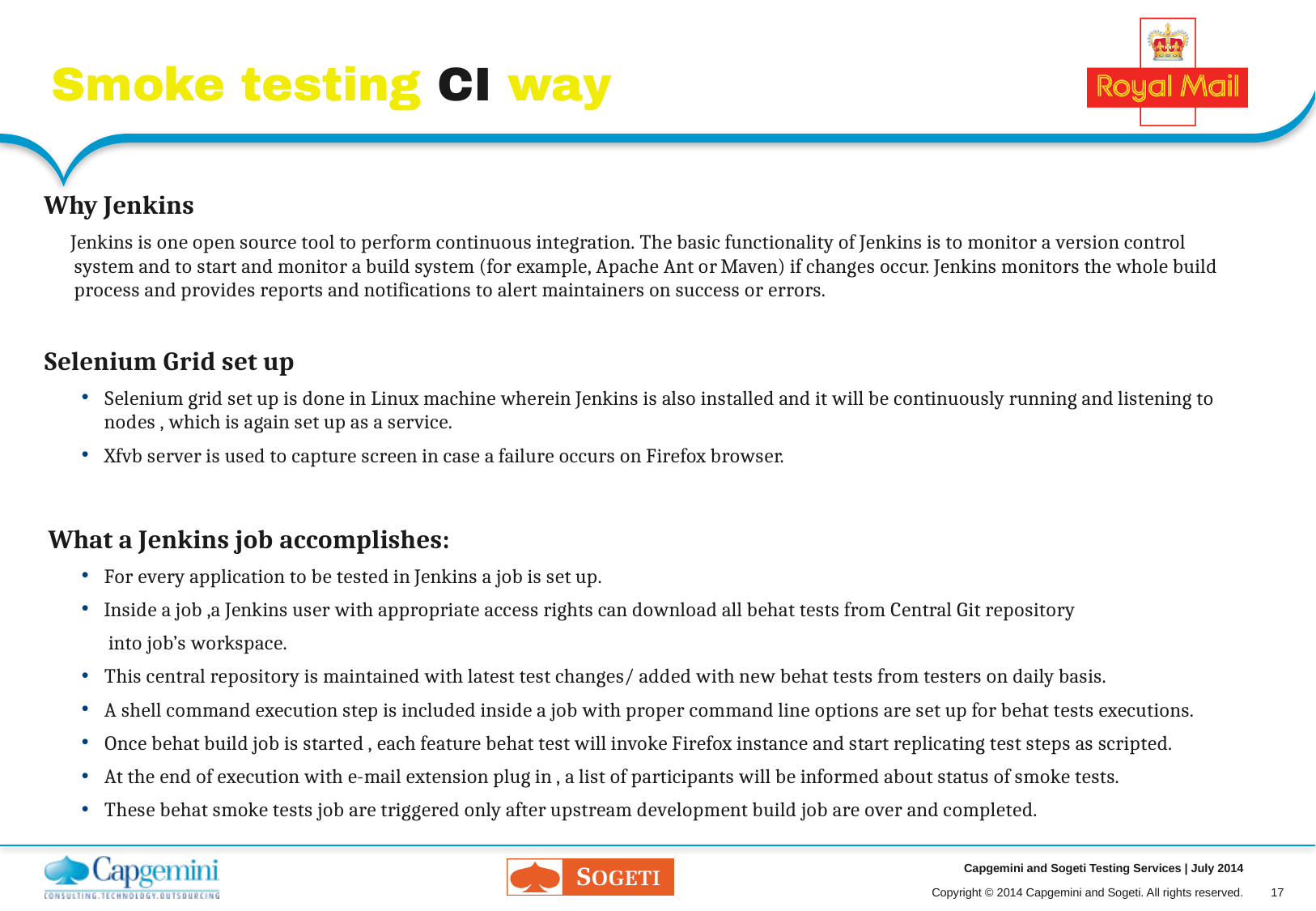

# Smoke testing CI way
Why Jenkins
      Jenkins is one open source tool to perform continuous integration. The basic functionality of Jenkins is to monitor a version control system and to start and monitor a build system (for example, Apache Ant or Maven) if changes occur. Jenkins monitors the whole build process and provides reports and notifications to alert maintainers on success or errors.

Selenium Grid set up
Selenium grid set up is done in Linux machine wherein Jenkins is also installed and it will be continuously running and listening to nodes , which is again set up as a service.
Xfvb server is used to capture screen in case a failure occurs on Firefox browser.

 What a Jenkins job accomplishes:
For every application to be tested in Jenkins a job is set up.
Inside a job ,a Jenkins user with appropriate access rights can download all behat tests from Central Git repository
      into job’s workspace.
This central repository is maintained with latest test changes/ added with new behat tests from testers on daily basis.
A shell command execution step is included inside a job with proper command line options are set up for behat tests executions.
Once behat build job is started , each feature behat test will invoke Firefox instance and start replicating test steps as scripted.
At the end of execution with e-mail extension plug in , a list of participants will be informed about status of smoke tests.
These behat smoke tests job are triggered only after upstream development build job are over and completed.